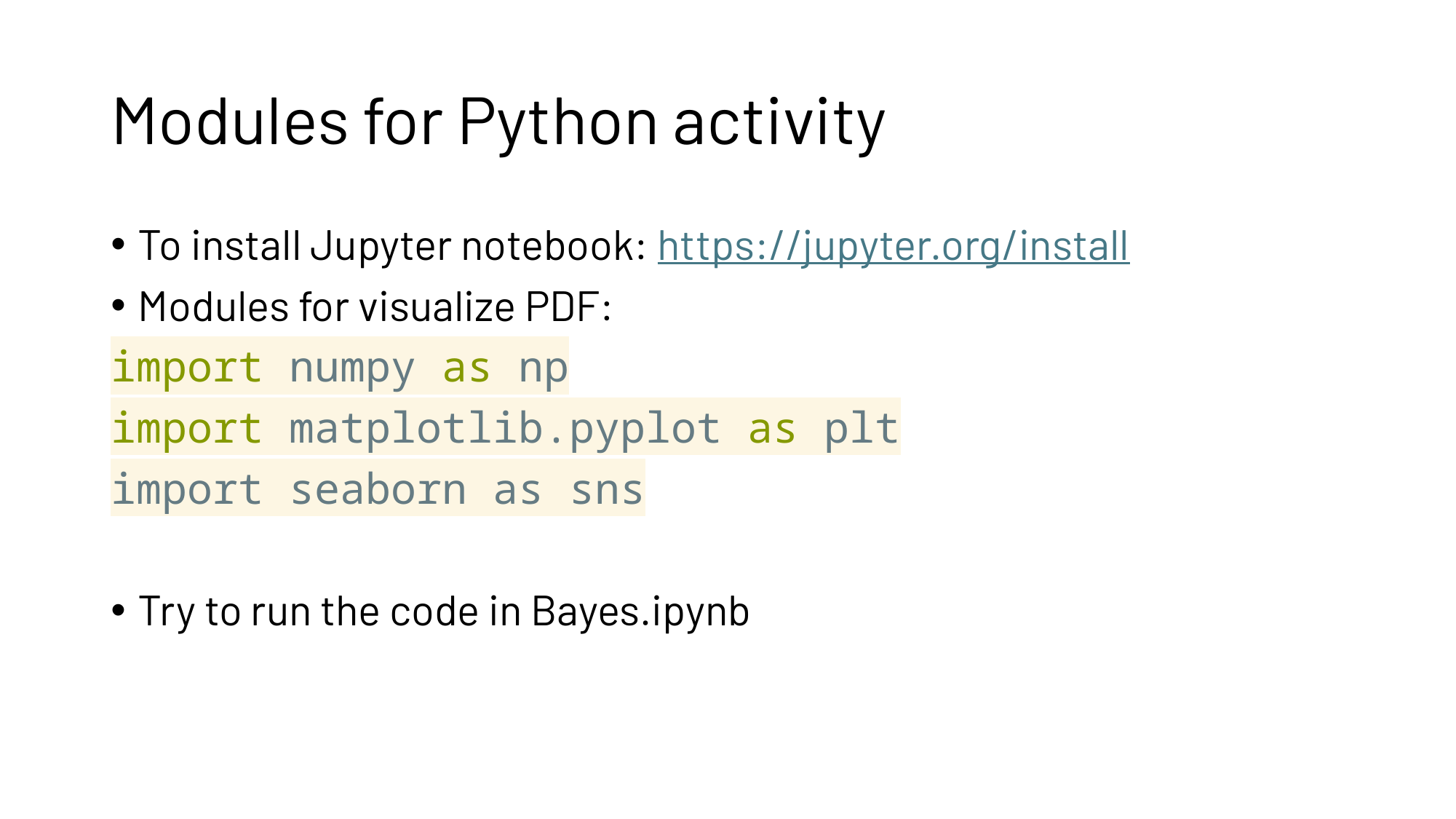

# Modules for Python activity
To install Jupyter notebook: https://jupyter.org/install
Modules for visualize PDF:
import numpy as np
import matplotlib.pyplot as plt
import seaborn as sns

Try to run the code in Bayes.ipynb